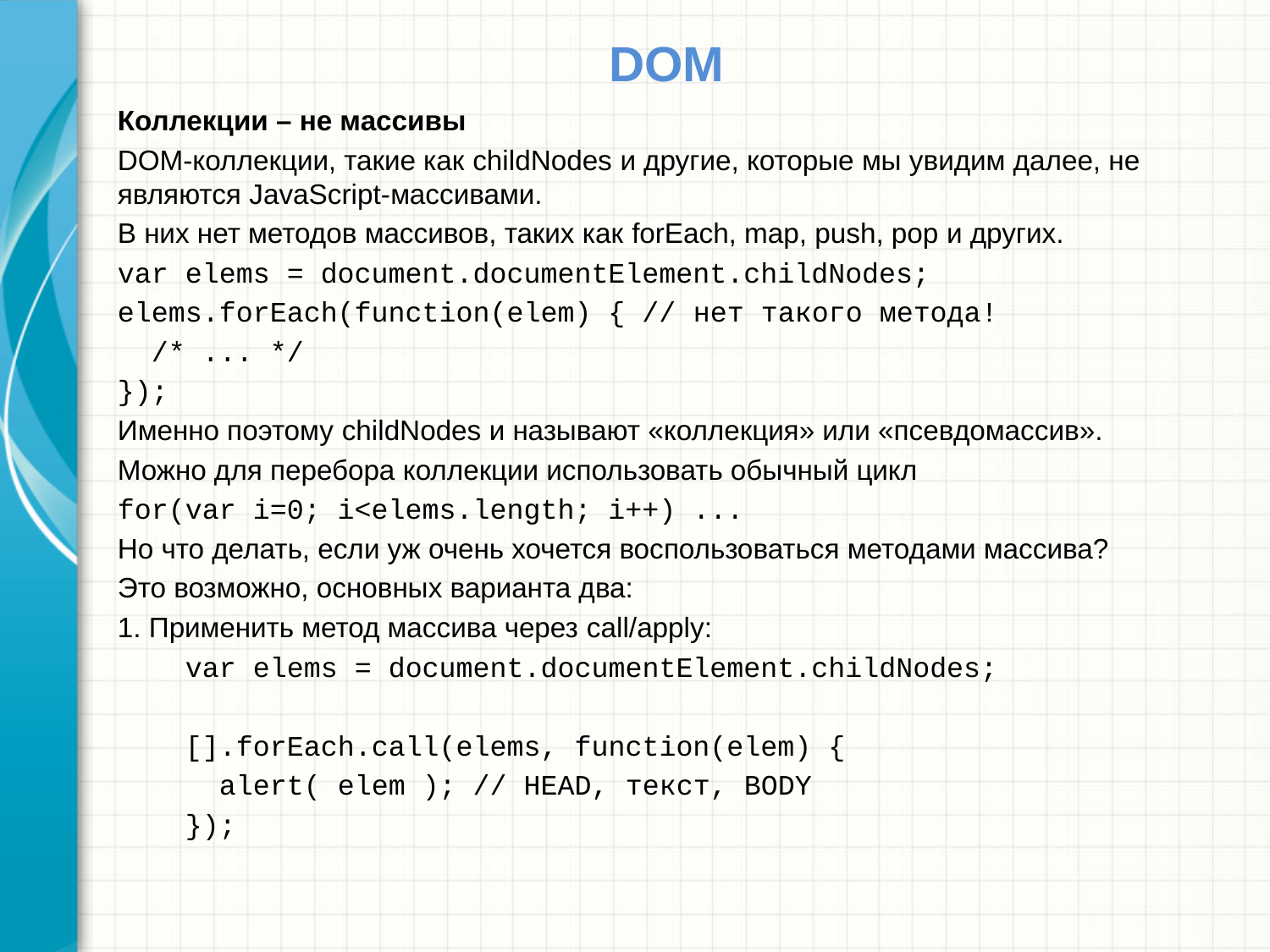

# DOM
Коллекции – не массивы
DOM-коллекции, такие как childNodes и другие, которые мы увидим далее, не являются JavaScript-массивами.
В них нет методов массивов, таких как forEach, map, push, pop и других.
var elems = document.documentElement.childNodes;
elems.forEach(function(elem) { // нет такого метода!
  /* ... */
});
Именно поэтому childNodes и называют «коллекция» или «псевдомассив».
Можно для перебора коллекции использовать обычный цикл
for(var i=0; i<elems.length; i++) ...
Но что делать, если уж очень хочется воспользоваться методами массива?
Это возможно, основных варианта два:
1. Применить метод массива через call/apply:
    var elems = document.documentElement.childNodes;

    [].forEach.call(elems, function(elem) {
      alert( elem ); // HEAD, текст, BODY
    });